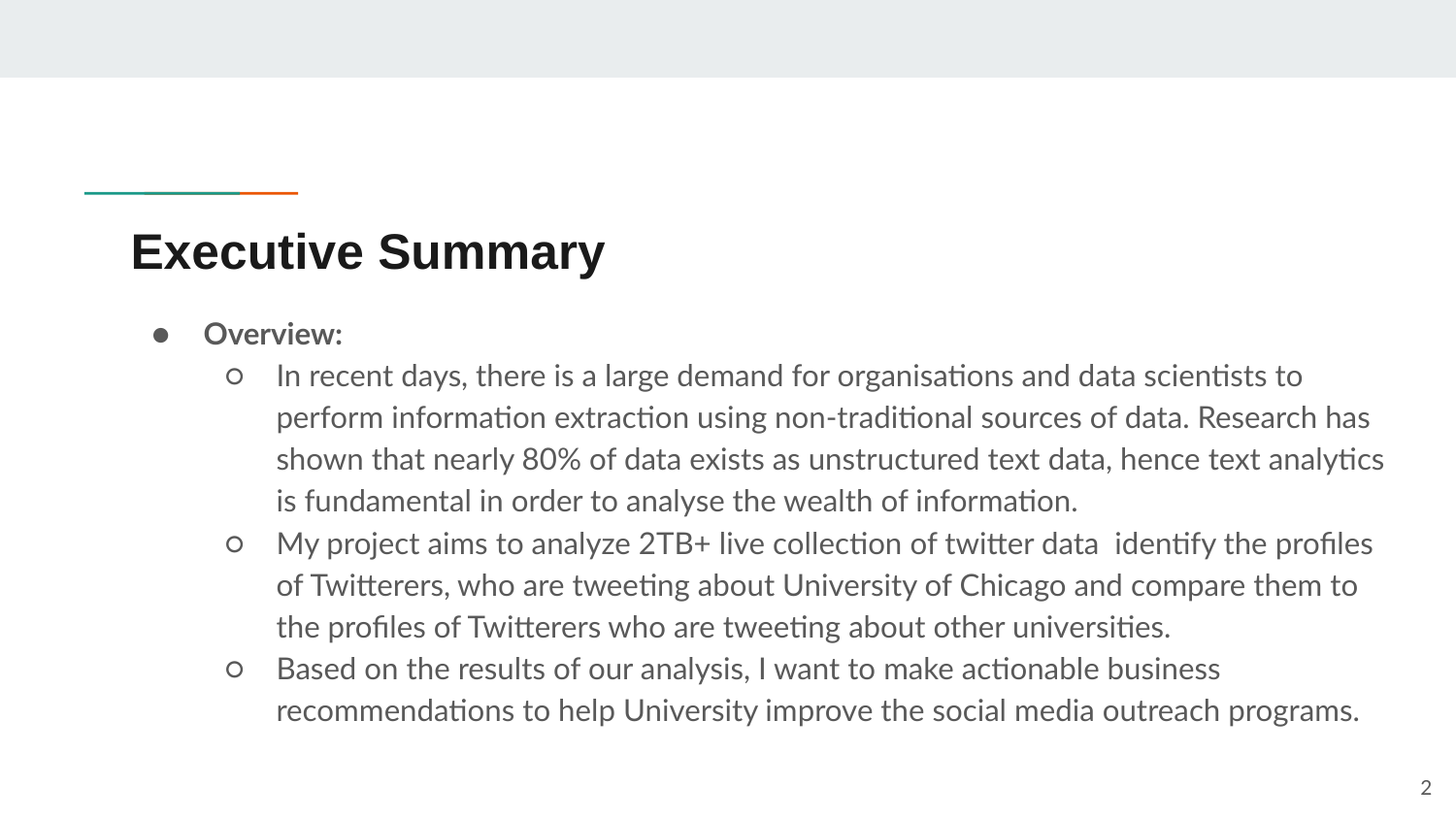

# Executive Summary
Overview:
In recent days, there is a large demand for organisations and data scientists to perform information extraction using non-traditional sources of data. Research has shown that nearly 80% of data exists as unstructured text data, hence text analytics is fundamental in order to analyse the wealth of information.
My project aims to analyze 2TB+ live collection of twitter data  identify the profiles of Twitterers, who are tweeting about University of Chicago and compare them to the profiles of Twitterers who are tweeting about other universities.
Based on the results of our analysis, I want to make actionable business recommendations to help University improve the social media outreach programs.
2